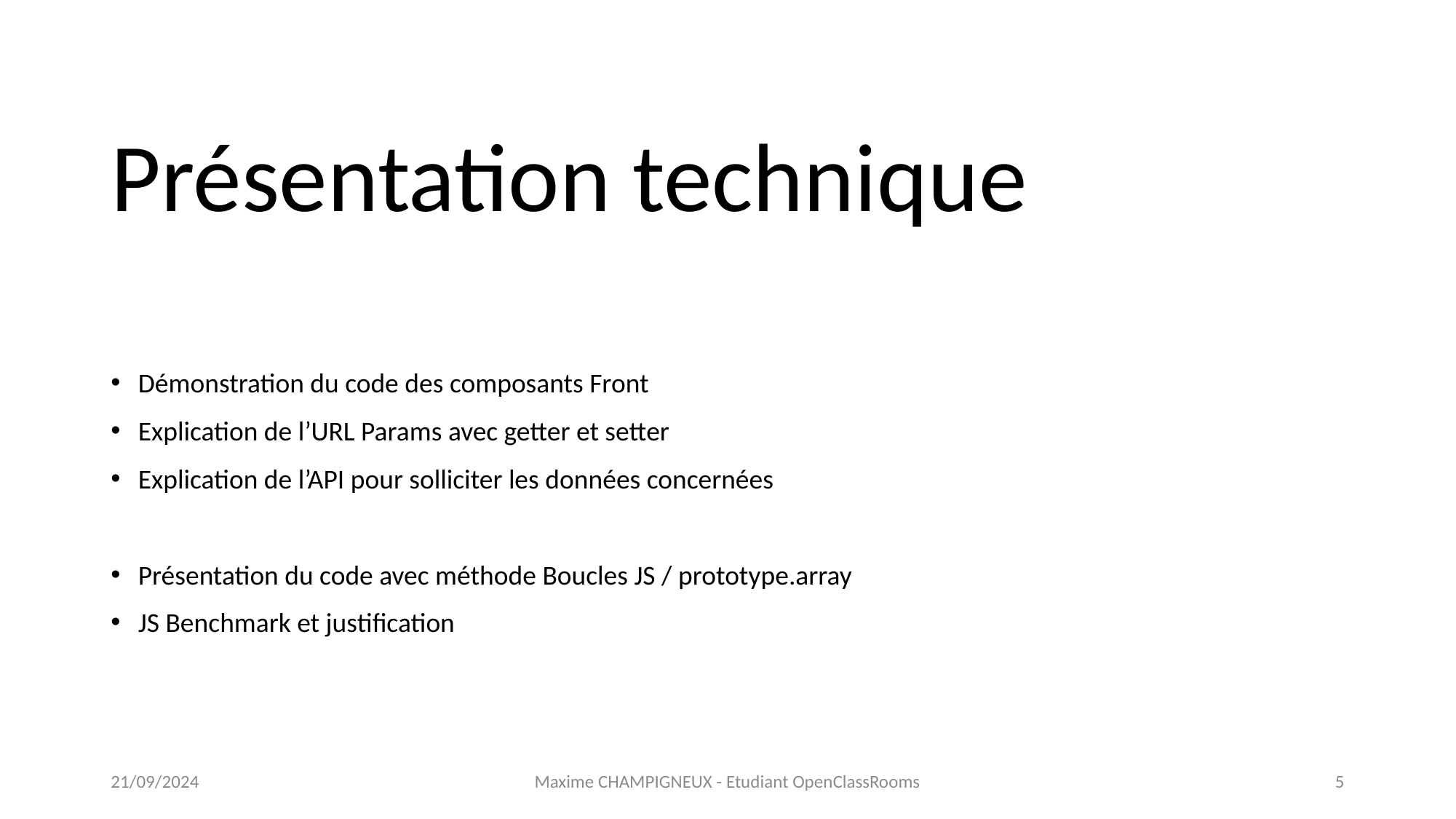

# Présentation technique
Démonstration du code des composants Front
Explication de l’URL Params avec getter et setter
Explication de l’API pour solliciter les données concernées

Présentation du code avec méthode Boucles JS / prototype.array
JS Benchmark et justification
21/09/2024
Maxime CHAMPIGNEUX - Etudiant OpenClassRooms
5